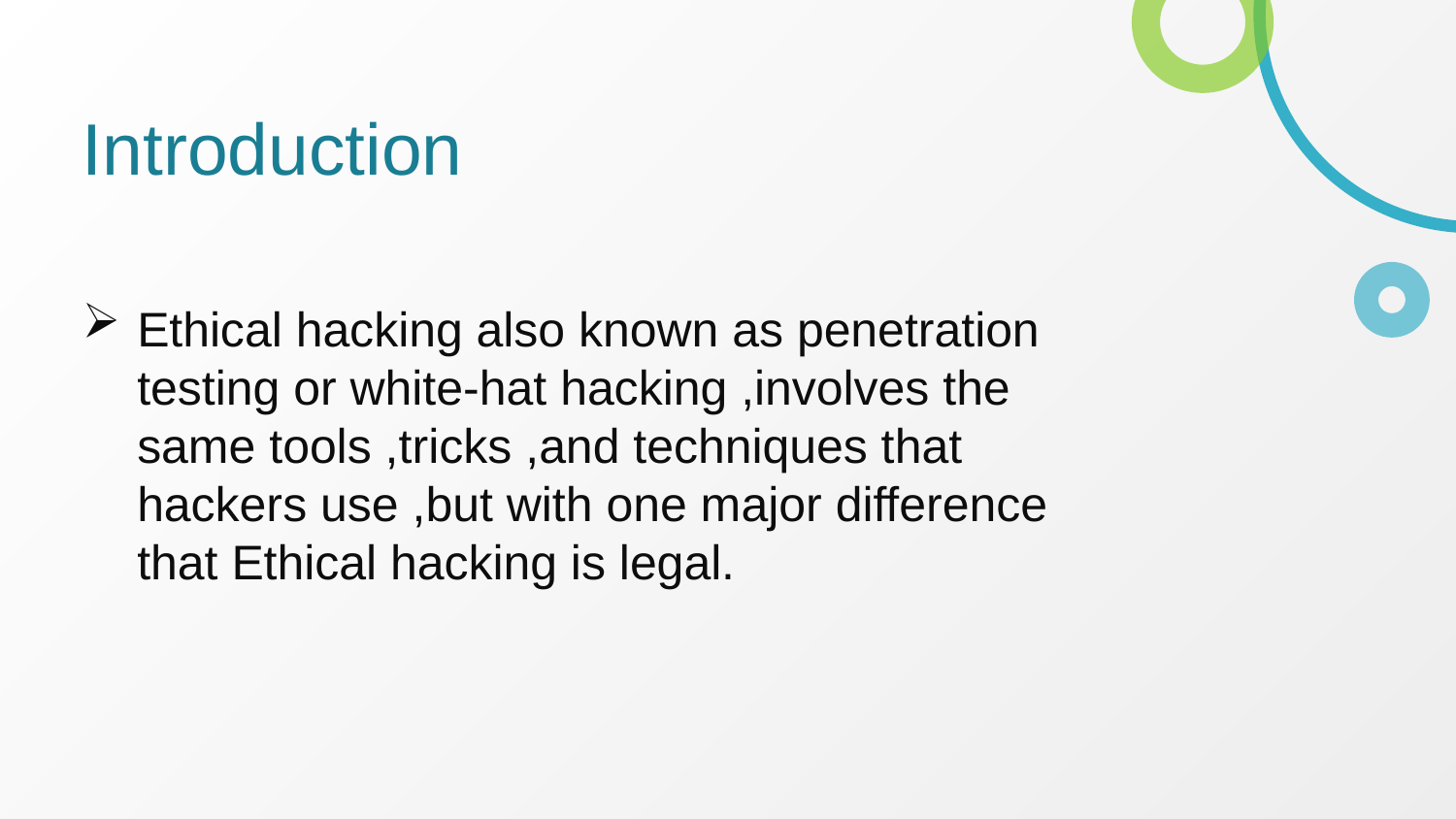

# Introduction
Ethical hacking also known as penetration testing or white-hat hacking ,involves the same tools ,tricks ,and techniques that hackers use ,but with one major difference that Ethical hacking is legal.